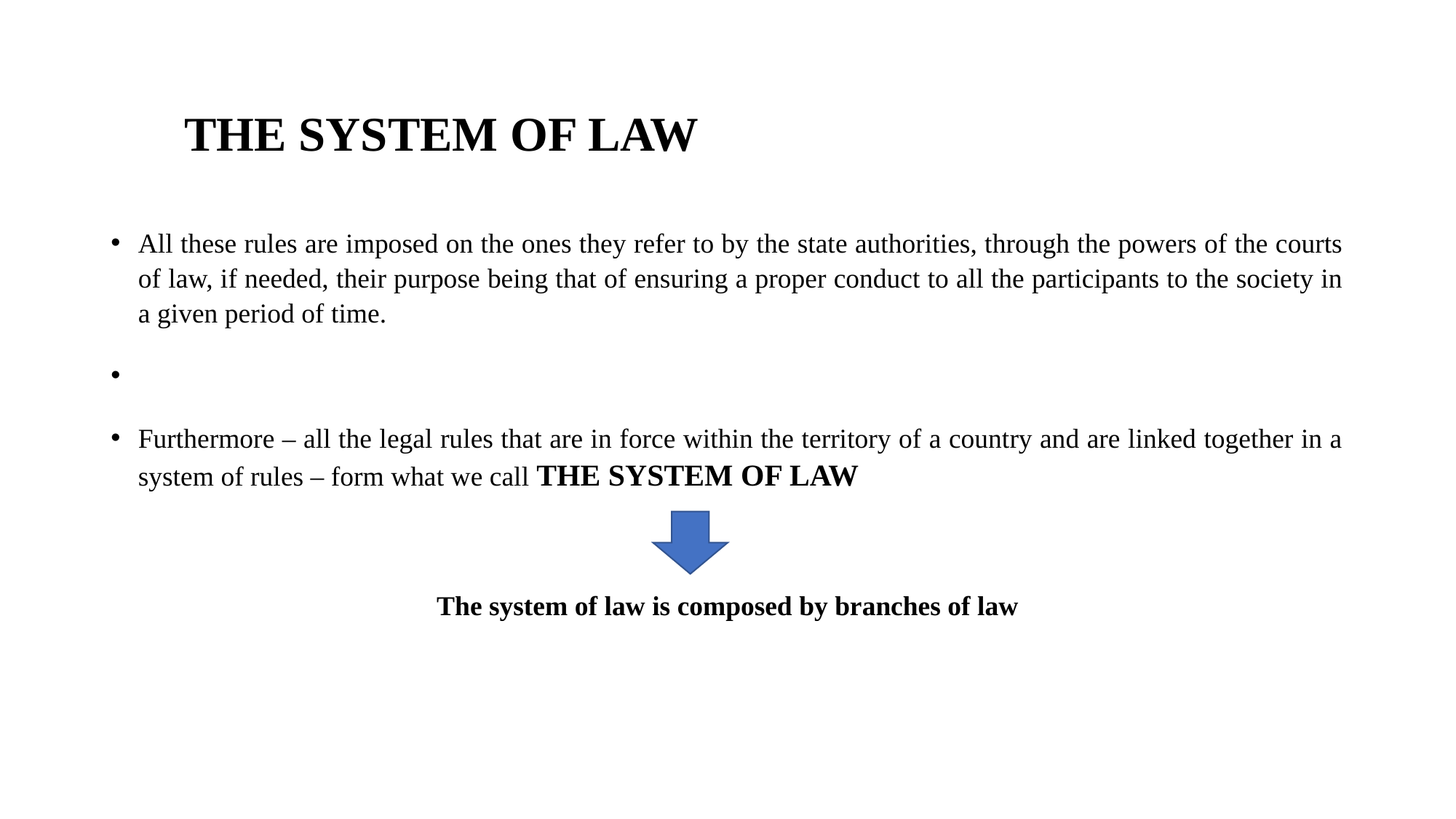

# THE SYSTEM OF LAW
All these rules are imposed on the ones they refer to by the state authorities, through the powers of the courts of law, if needed, their purpose being that of ensuring a proper conduct to all the participants to the society in a given period of time.

Furthermore – all the legal rules that are in force within the territory of a country and are linked together in a system of rules – form what we call THE SYSTEM OF LAW

The system of law is composed by branches of law